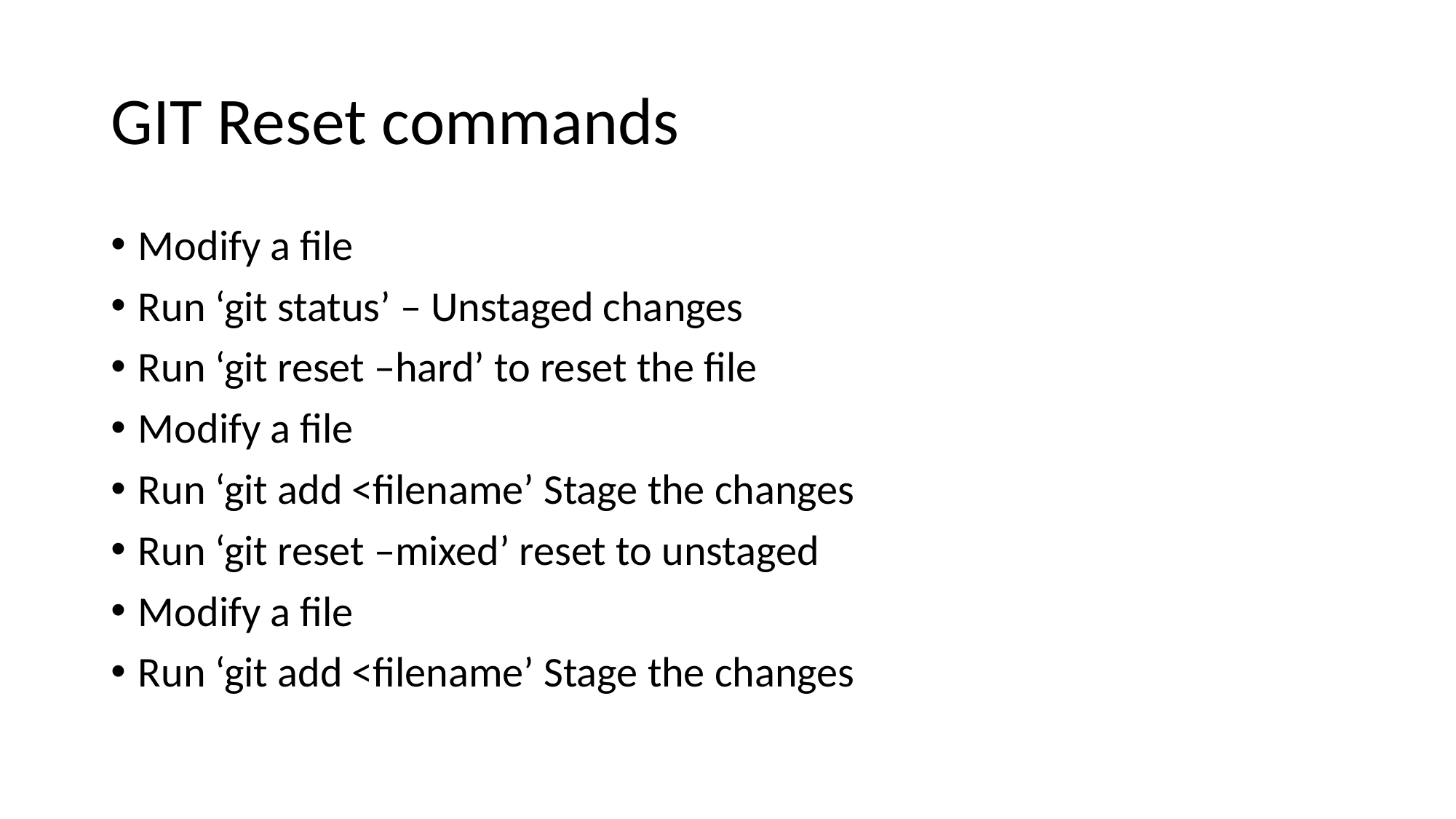

# GIT Reset commands
Modify a file
Run ‘git status’ – Unstaged changes
Run ‘git reset –hard’ to reset the file
Modify a file
Run ‘git add <filename’ Stage the changes
Run ‘git reset –mixed’ reset to unstaged
Modify a file
Run ‘git add <filename’ Stage the changes